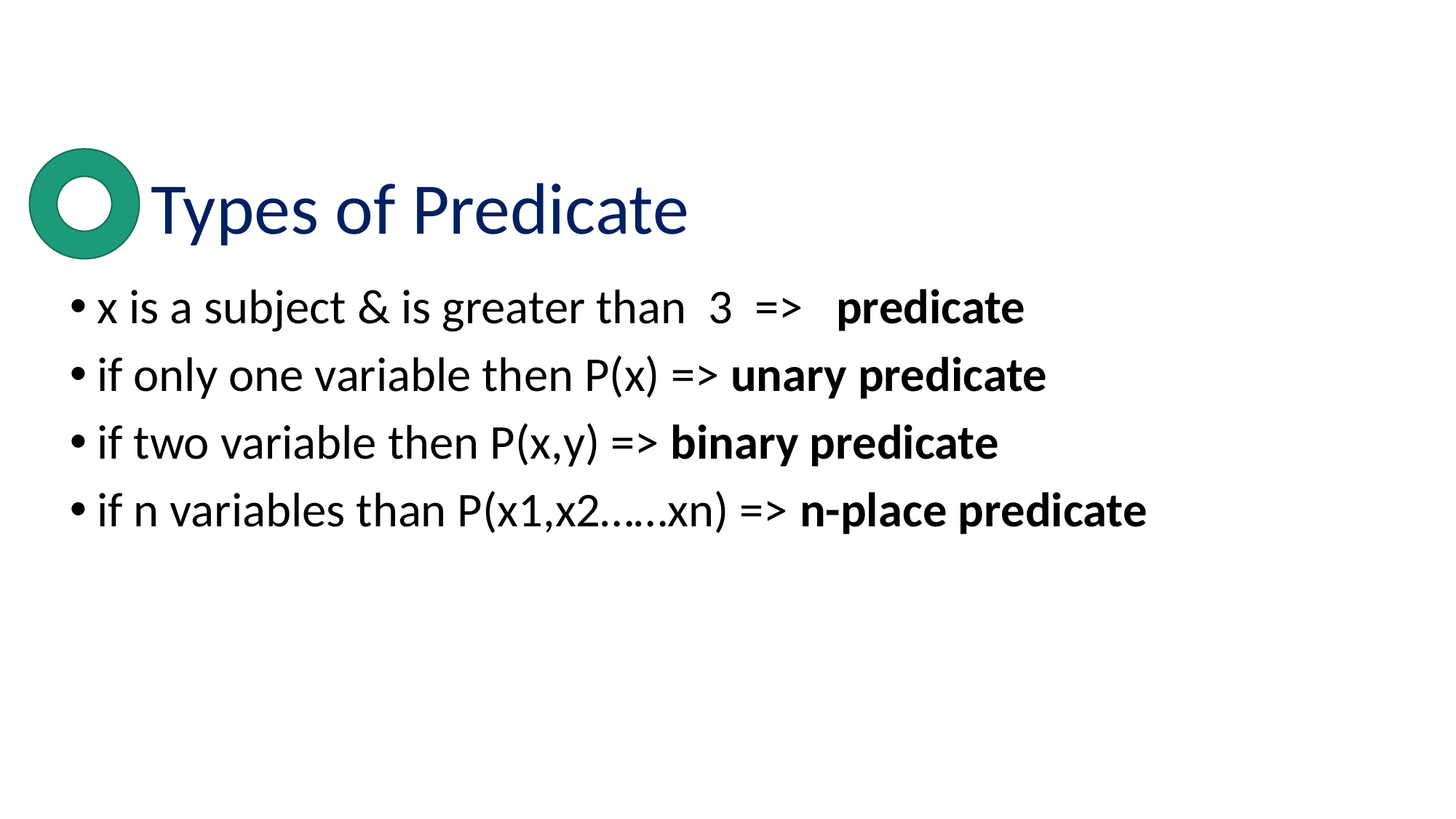

Types of Predicate
x is a subject & is greater than  3  =>   predicate
if only one variable then P(x) => unary predicate
if two variable then P(x,y) => binary predicate
if n variables than P(x1,x2……xn) => n-place predicate